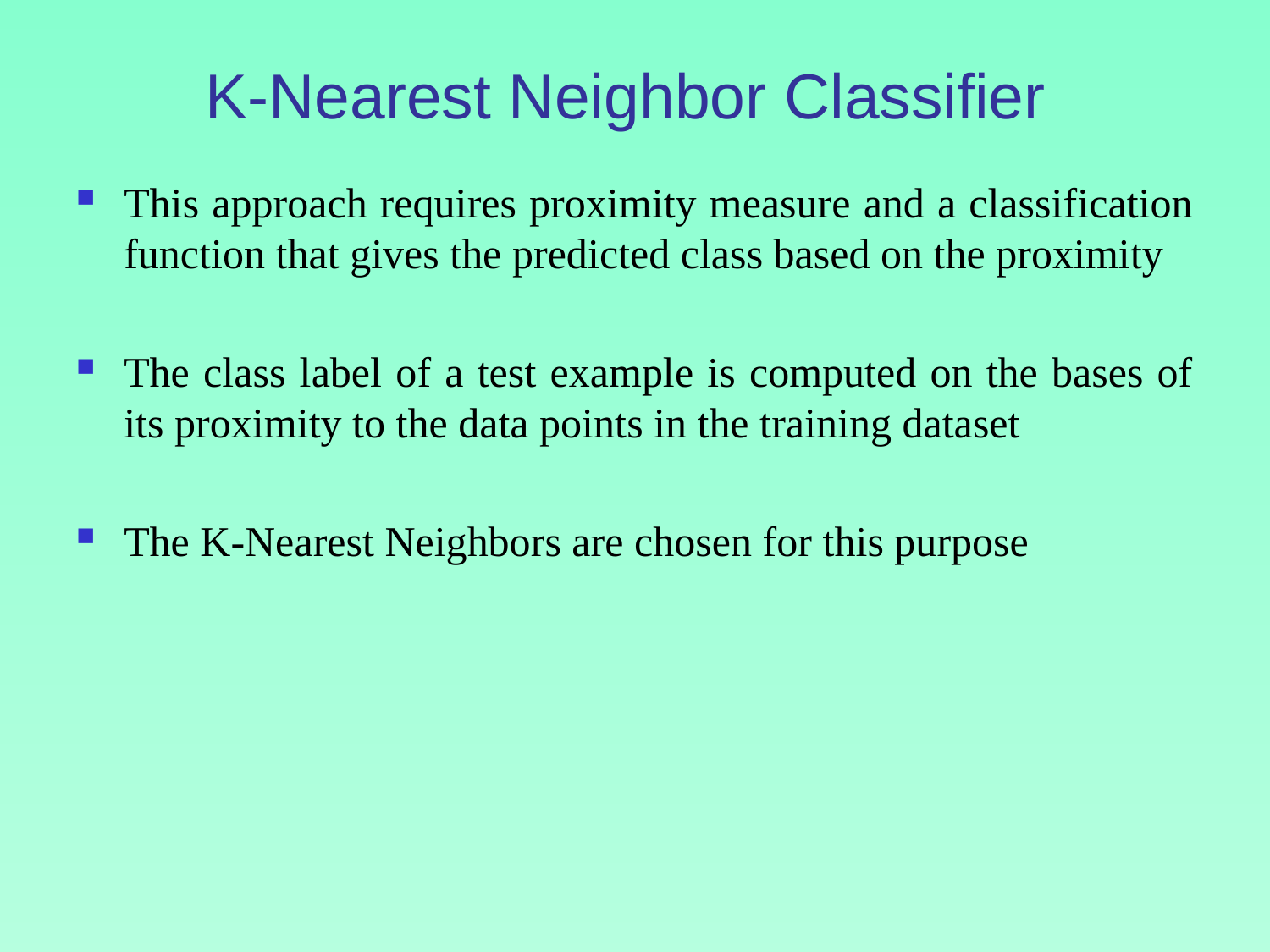

# K-Nearest Neighbor Classifier
This approach requires proximity measure and a classification function that gives the predicted class based on the proximity

The class label of a test example is computed on the bases of its proximity to the data points in the training dataset

The K-Nearest Neighbors are chosen for this purpose